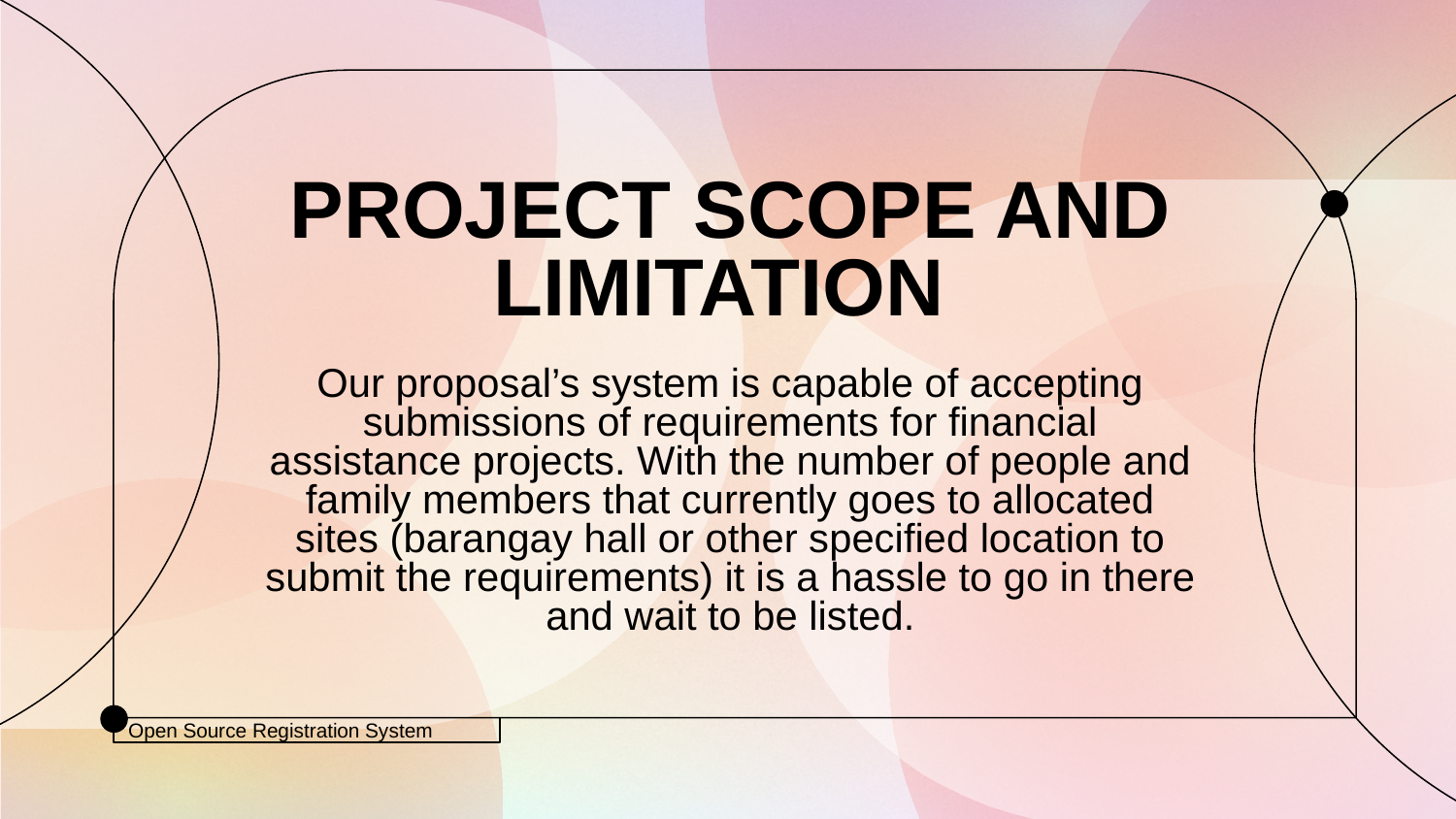

# PROJECT SCOPE AND LIMITATION Our proposal’s system is capable of accepting submissions of requirements for financial assistance projects. With the number of people and family members that currently goes to allocated sites (barangay hall or other specified location to submit the requirements) it is a hassle to go in there and wait to be listed.
Open Source Registration System